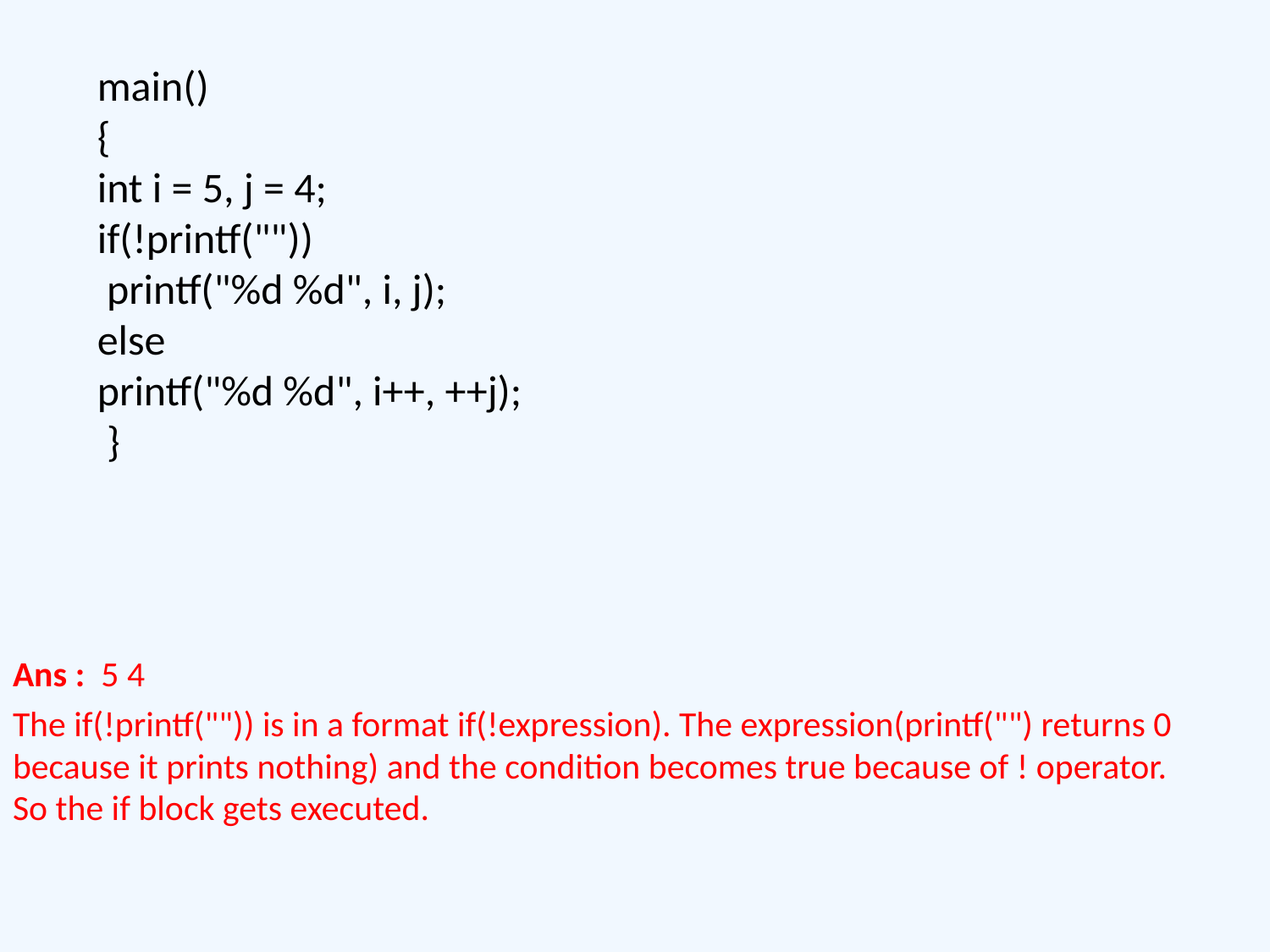

main()
{
int i = 5, j = 4;
if(!printf(""))
 printf("%d %d", i, j);
else
printf("%d %d", i++, ++j);
 }
Ans :  5 4
The if(!printf("")) is in a format if(!expression). The expression(printf("") returns 0 because it prints nothing) and the condition becomes true because of ! operator. So the if block gets executed.